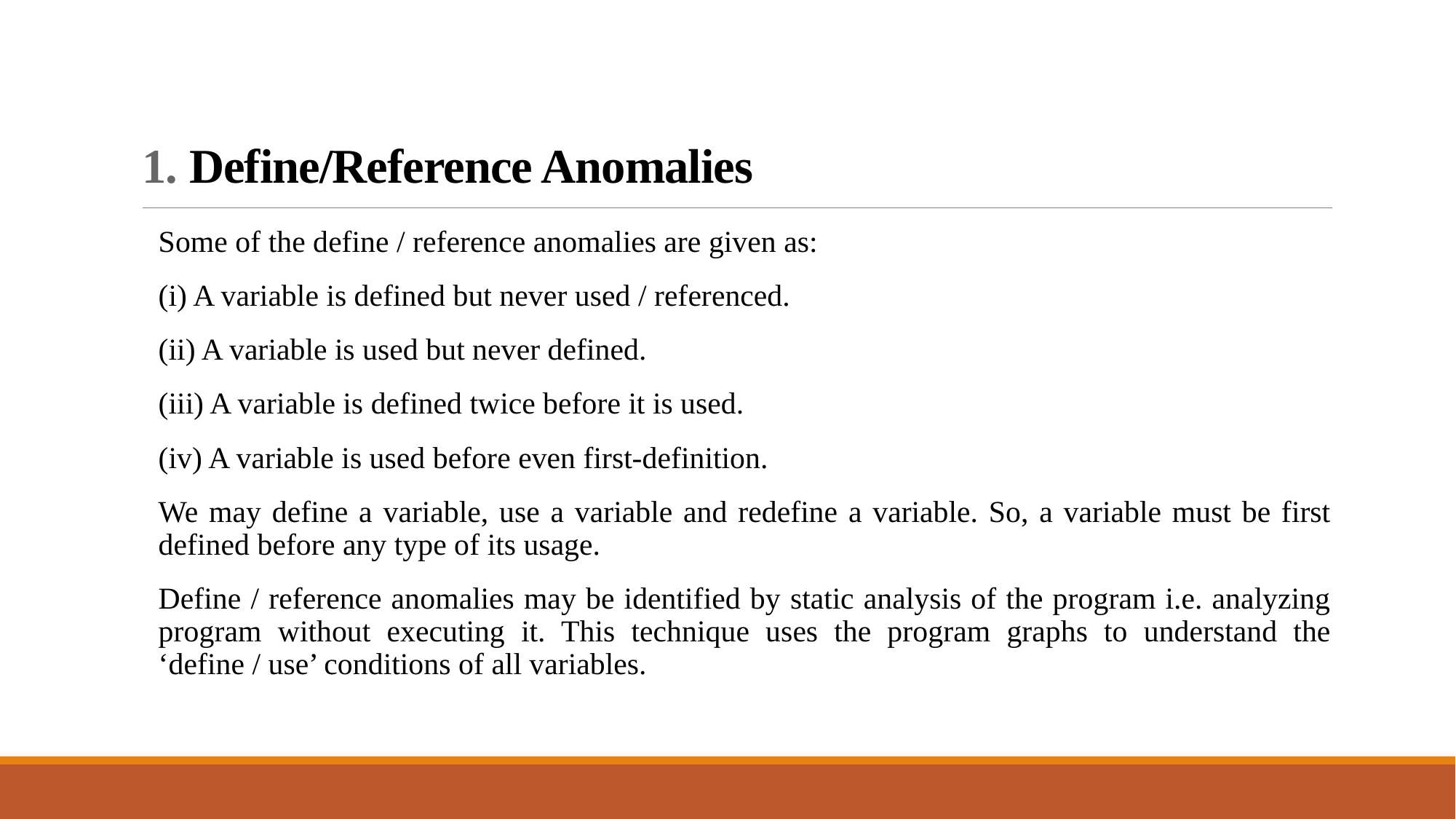

# 1. Define/Reference Anomalies
Some of the define / reference anomalies are given as:
(i) A variable is defined but never used / referenced.
(ii) A variable is used but never defined.
(iii) A variable is defined twice before it is used.
(iv) A variable is used before even first-definition.
We may define a variable, use a variable and redefine a variable. So, a variable must be first defined before any type of its usage.
Define / reference anomalies may be identified by static analysis of the program i.e. analyzing program without executing it. This technique uses the program graphs to understand the ‘define / use’ conditions of all variables.